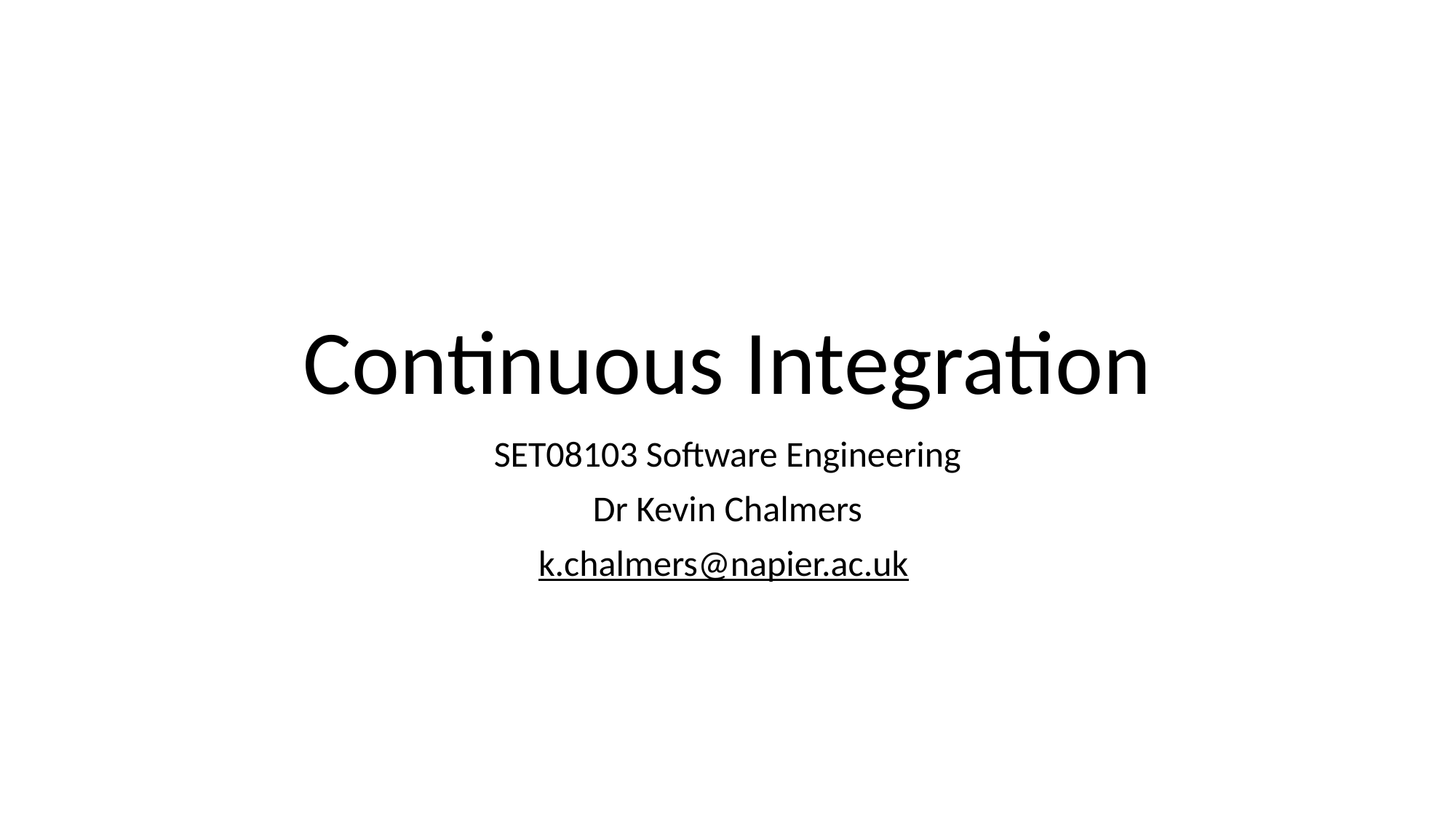

# Continuous Integration
SET08103 Software Engineering
Dr Kevin Chalmers
k.chalmers@napier.ac.uk